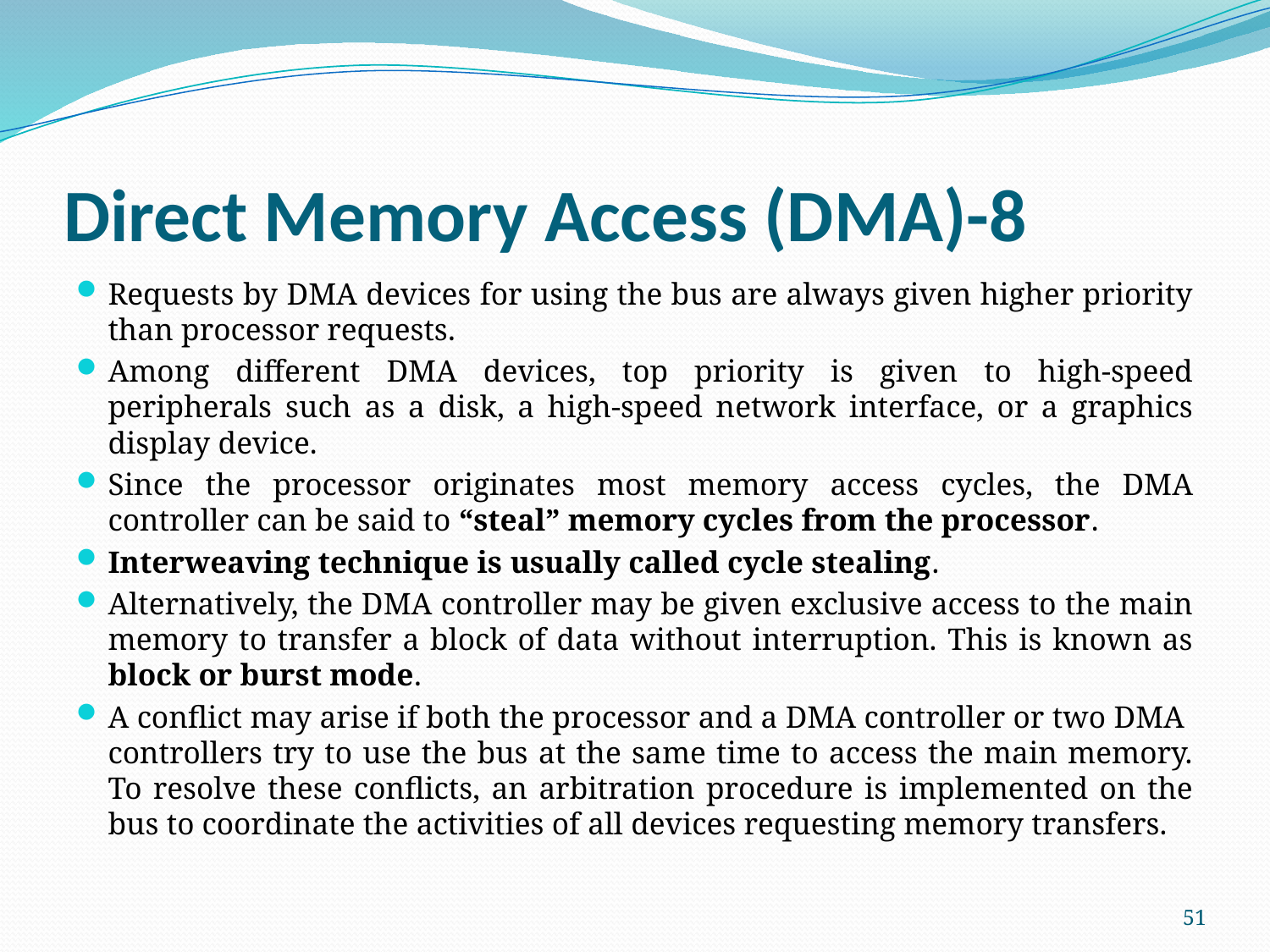

# Direct Memory Access (DMA)-8
Requests by DMA devices for using the bus are always given higher priority than processor requests.
Among different DMA devices, top priority is given to high-speed peripherals such as a disk, a high-speed network interface, or a graphics display device.
Since the processor originates most memory access cycles, the DMA controller can be said to “steal” memory cycles from the processor.
Interweaving technique is usually called cycle stealing.
Alternatively, the DMA controller may be given exclusive access to the main memory to transfer a block of data without interruption. This is known as block or burst mode.
A conflict may arise if both the processor and a DMA controller or two DMA  controllers try to use the bus at the same time to access the main memory. To resolve these conflicts, an arbitration procedure is implemented on the bus to coordinate the activities of all devices requesting memory transfers.
51